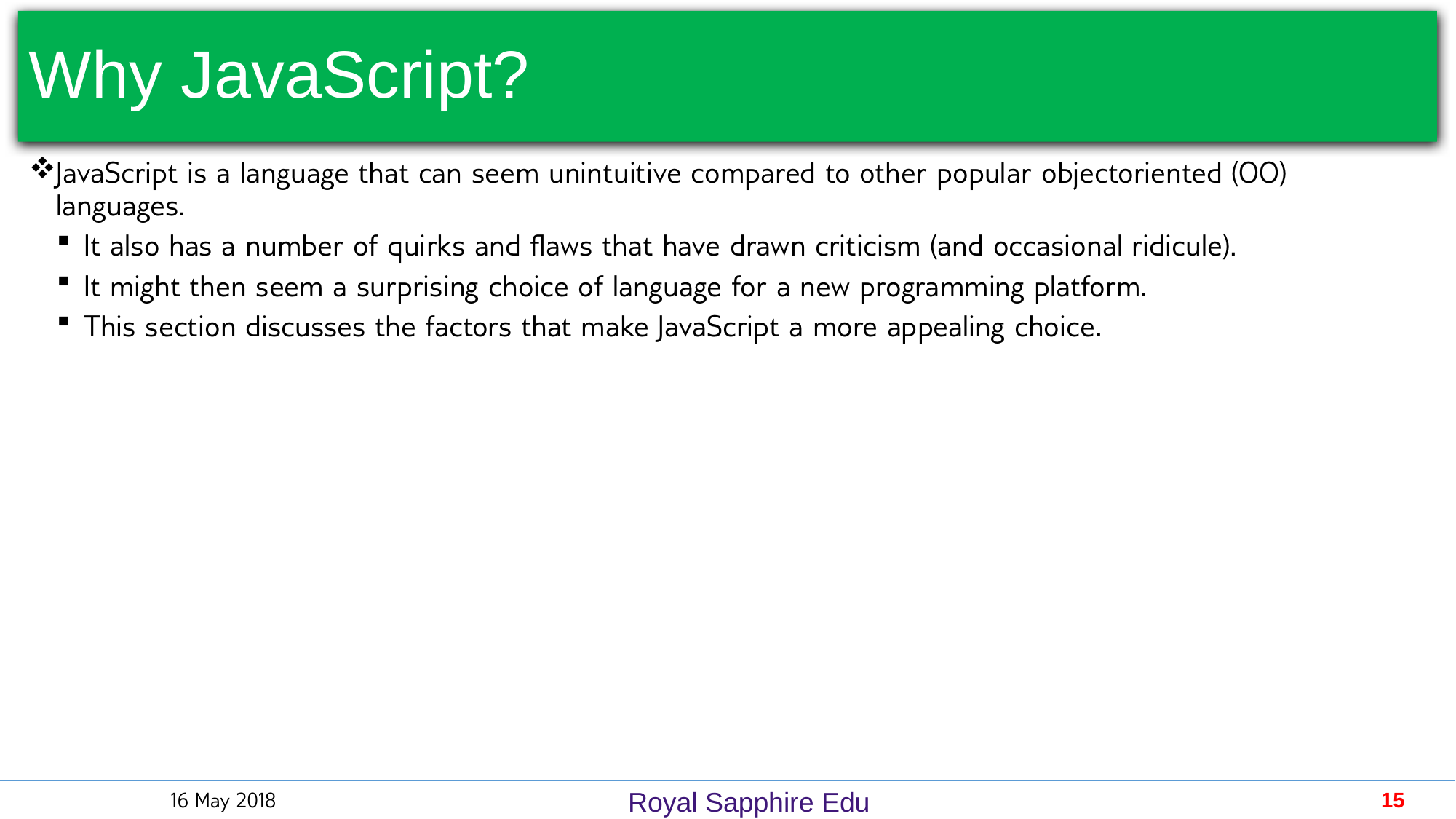

# Why JavaScript?
JavaScript is a language that can seem unintuitive compared to other popular objectoriented (OO) languages.
It also has a number of quirks and flaws that have drawn criticism (and occasional ridicule).
It might then seem a surprising choice of language for a new programming platform.
This section discusses the factors that make JavaScript a more appealing choice.
16 May 2018
15